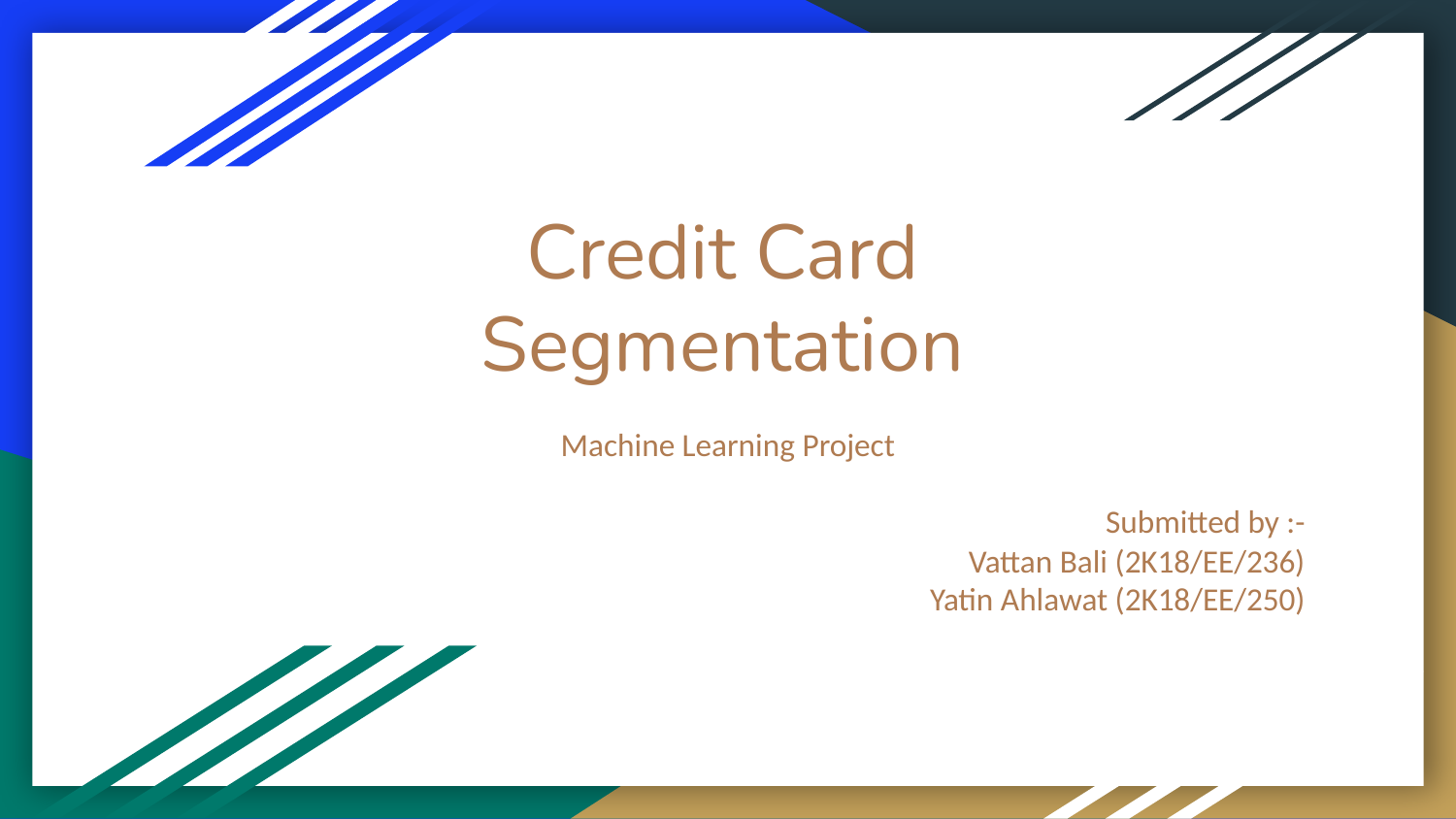

# Credit Card Segmentation
Machine Learning Project

                       Submitted by :-
 Vattan Bali (2K18/EE/236)
Yatin Ahlawat (2K18/EE/250)